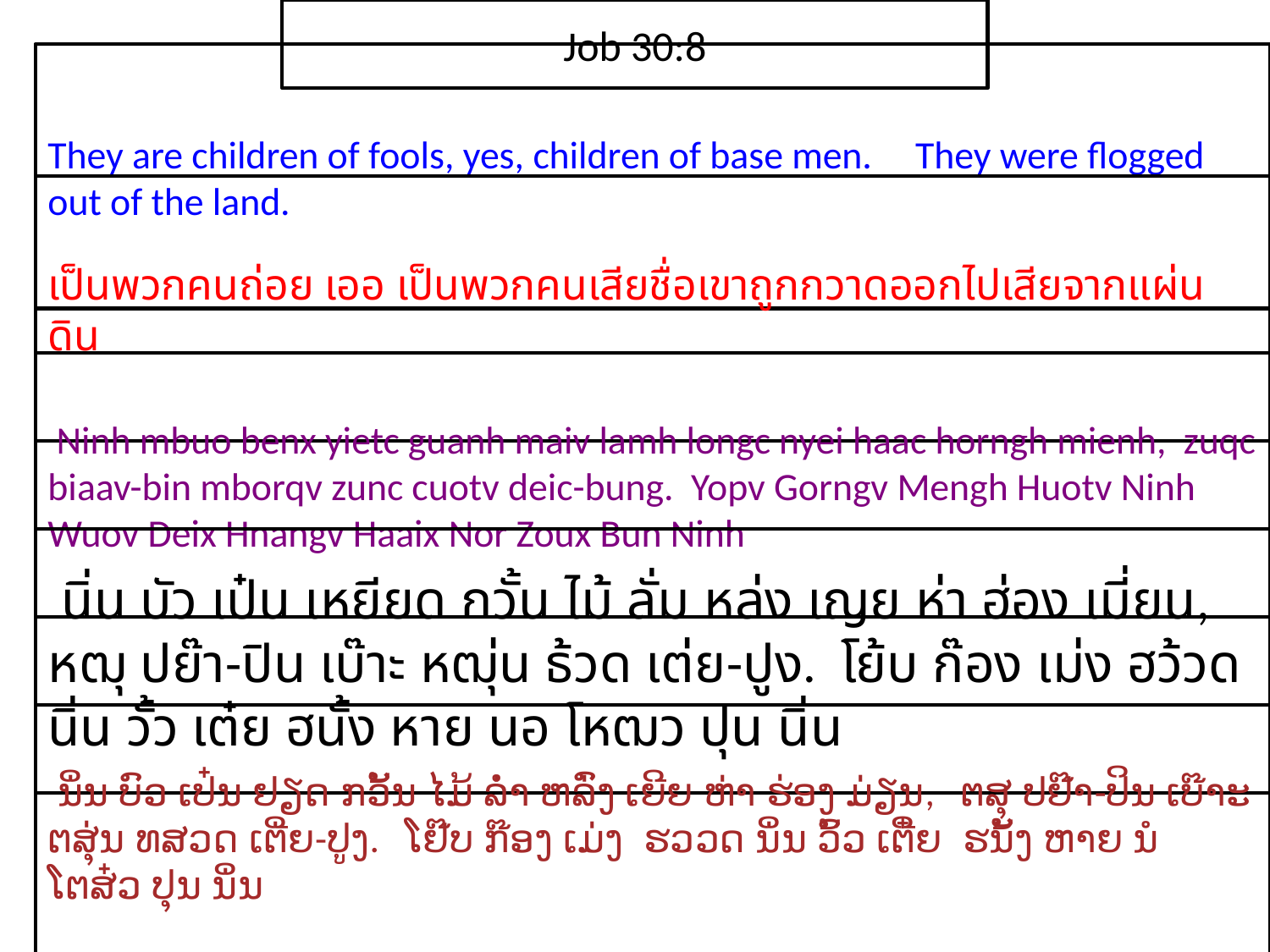

Job 30:8
They are children of fools, yes, children of base men.     They were flogged out of the land.
เป็น​พวก​คน​ถ่อย เออ เป็น​พวก​คน​เสีย​ชื่อเขา​ถูก​กวาด​ออกไป​เสีย​จาก​แผ่นดิน
 Ninh mbuo benx yietc guanh maiv lamh longc nyei haac horngh mienh,  zuqc biaav-bin mborqv zunc cuotv deic-bung.  Yopv Gorngv Mengh Huotv Ninh Wuov Deix Hnangv Haaix Nor Zoux Bun Ninh
 นิ่น บัว เป๋น เหยียด กวั้น ไม้ ลั่ม หล่ง เญย ห่า ฮ่อง เมี่ยน,  หฒุ ปย๊า-ปิน เบ๊าะ หฒุ่น ธ้วด เต่ย-ปูง.  โย้บ ก๊อง เม่ง ฮว้วด นิ่น วั้ว เต๋ย ฮนั้ง หาย นอ โหฒว ปุน นิ่น
 ນິ່ນ ບົວ ເປ໋ນ ຢຽດ ກວັ້ນ ໄມ້ ລ່ຳ ຫລົ່ງ ເຍີຍ ຫ່າ ຮ່ອງ ມ່ຽນ,   ຕສຸ ປຢ໊າ-ປິນ ເບ໊າະ ຕສຸ່ນ ທສວດ ເຕີ່ຍ-ປູງ.   ໂຢ໊ບ ກ໊ອງ ເມ່ງ  ຮວວດ ນິ່ນ ວົ້ວ ເຕີ໋ຍ  ຮນັ້ງ ຫາຍ ນໍ ໂຕສ໋ວ ປຸນ ນິ່ນ